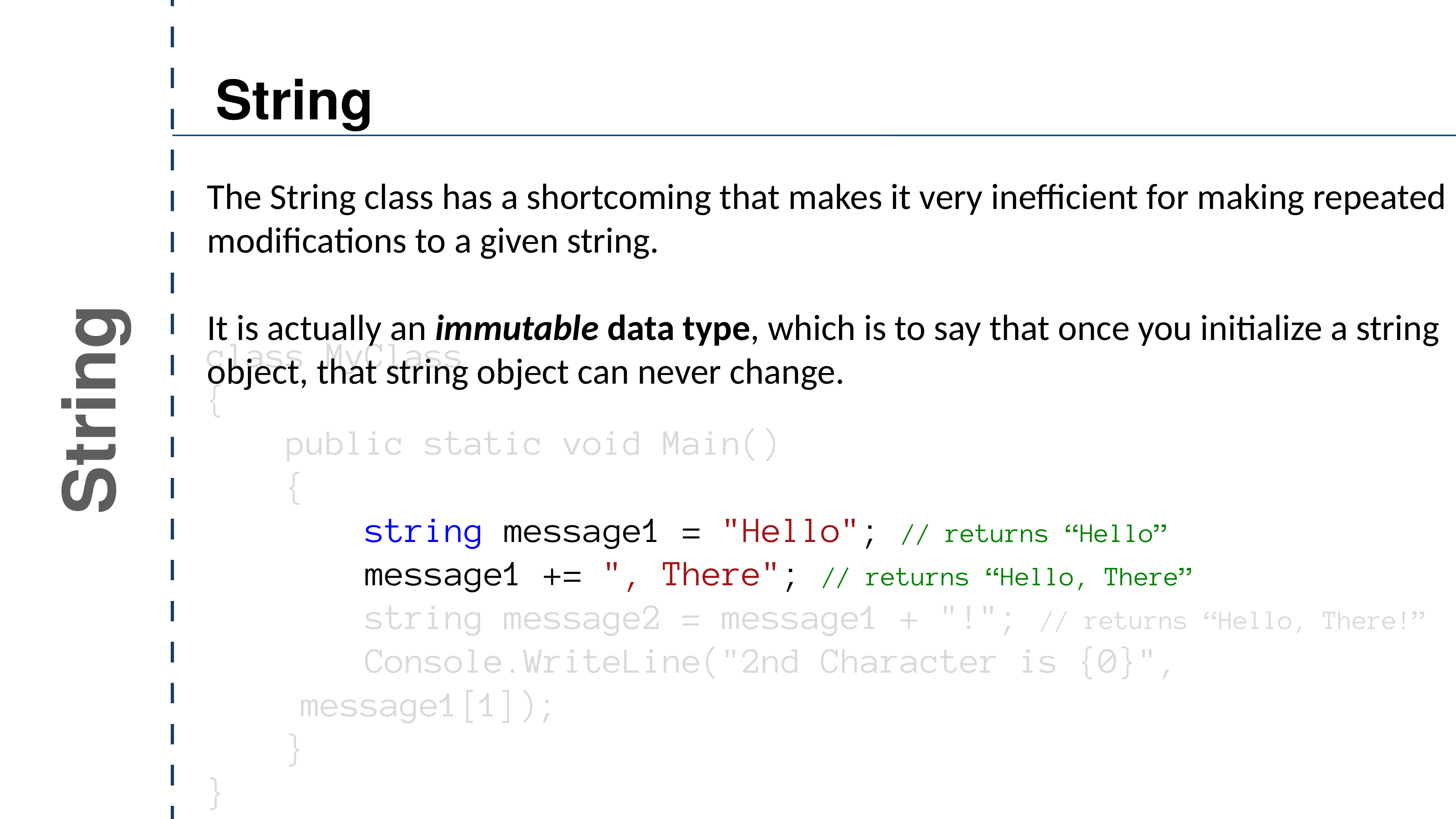

String

The String class has a shortcoming that makes it very inefficient for making repeated
modifications to a given string.

It is actually an immutable data type, which is to say that once you initialize a string object, that string object can never change.
class MyClass
{
    public static void Main()
    {
        string message1 = "Hello"; // returns “Hello”
        message1 += ", There"; // returns “Hello, There”
        string message2 = message1 + "!"; // returns “Hello, There!”
        Console.WriteLine("2nd Character is {0}", 					  message1[1]);
    }
}
String